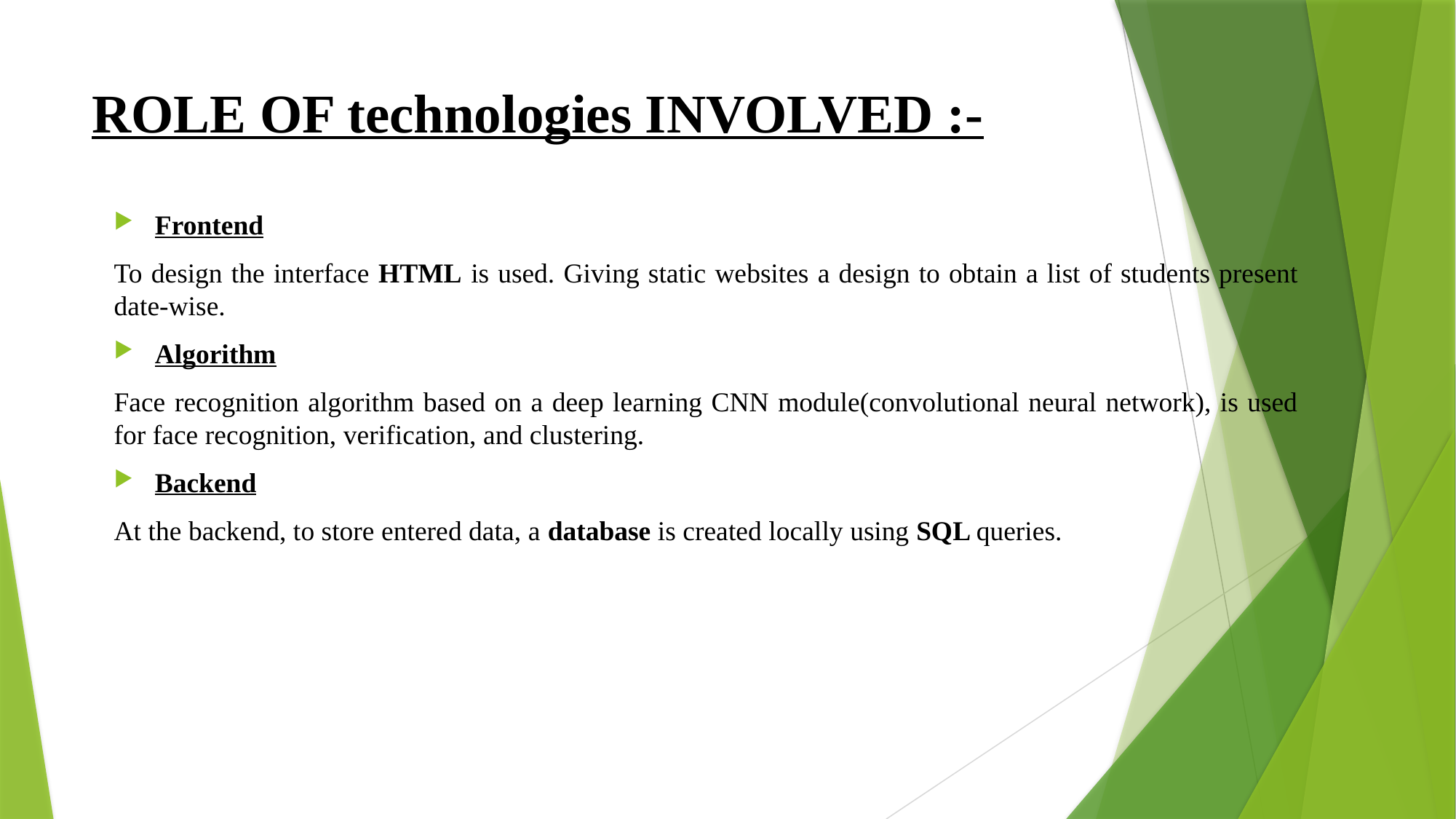

# ROLE OF technologies INVOLVED :-
Frontend
To design the interface HTML is used. Giving static websites a design to obtain a list of students present date-wise.
Algorithm
Face recognition algorithm based on a deep learning CNN module(convolutional neural network), is used for face recognition, verification, and clustering.
Backend
At the backend, to store entered data, a database is created locally using SQL queries.